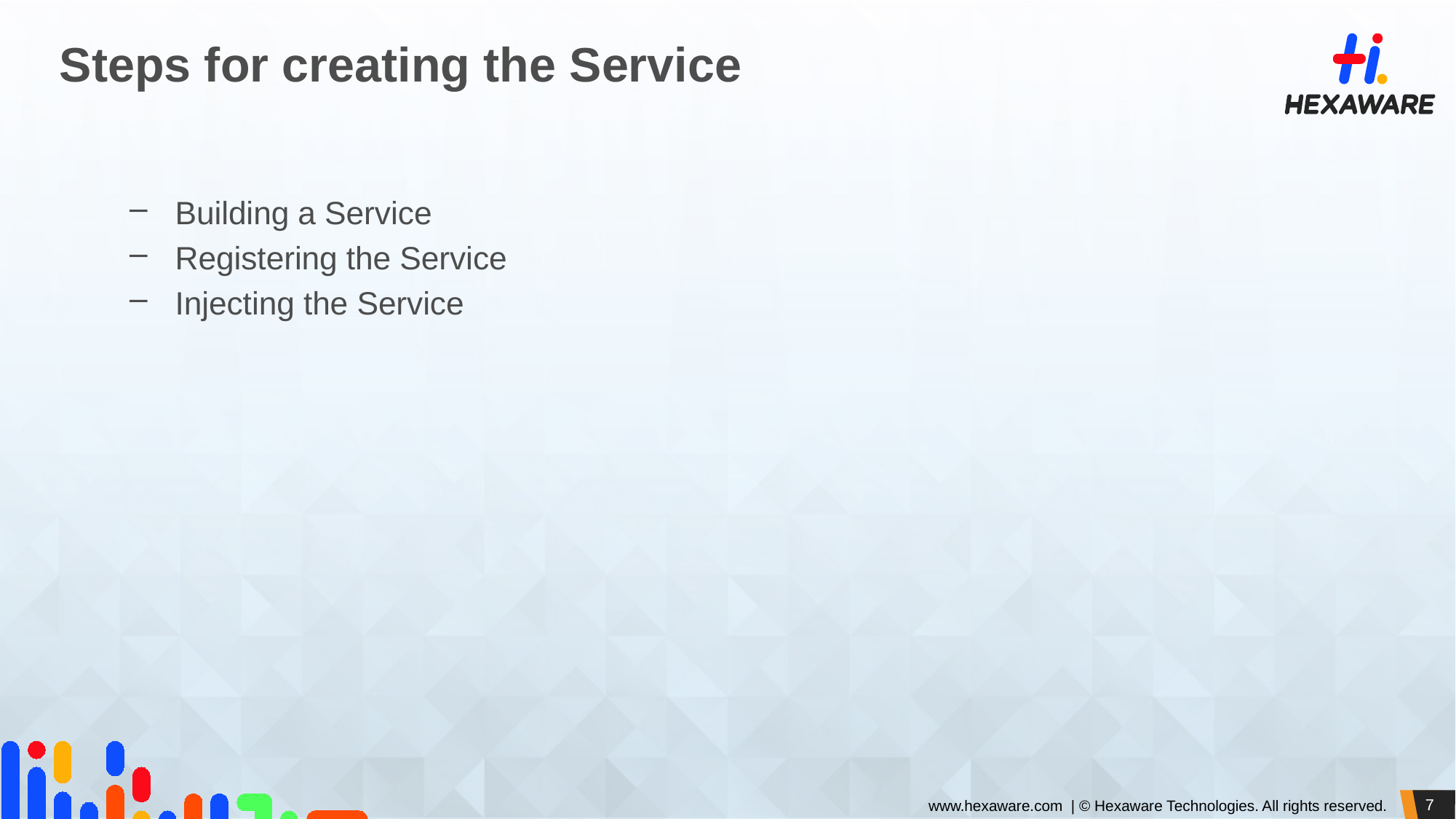

# Steps for creating the Service
Building a Service
Registering the Service
Injecting the Service